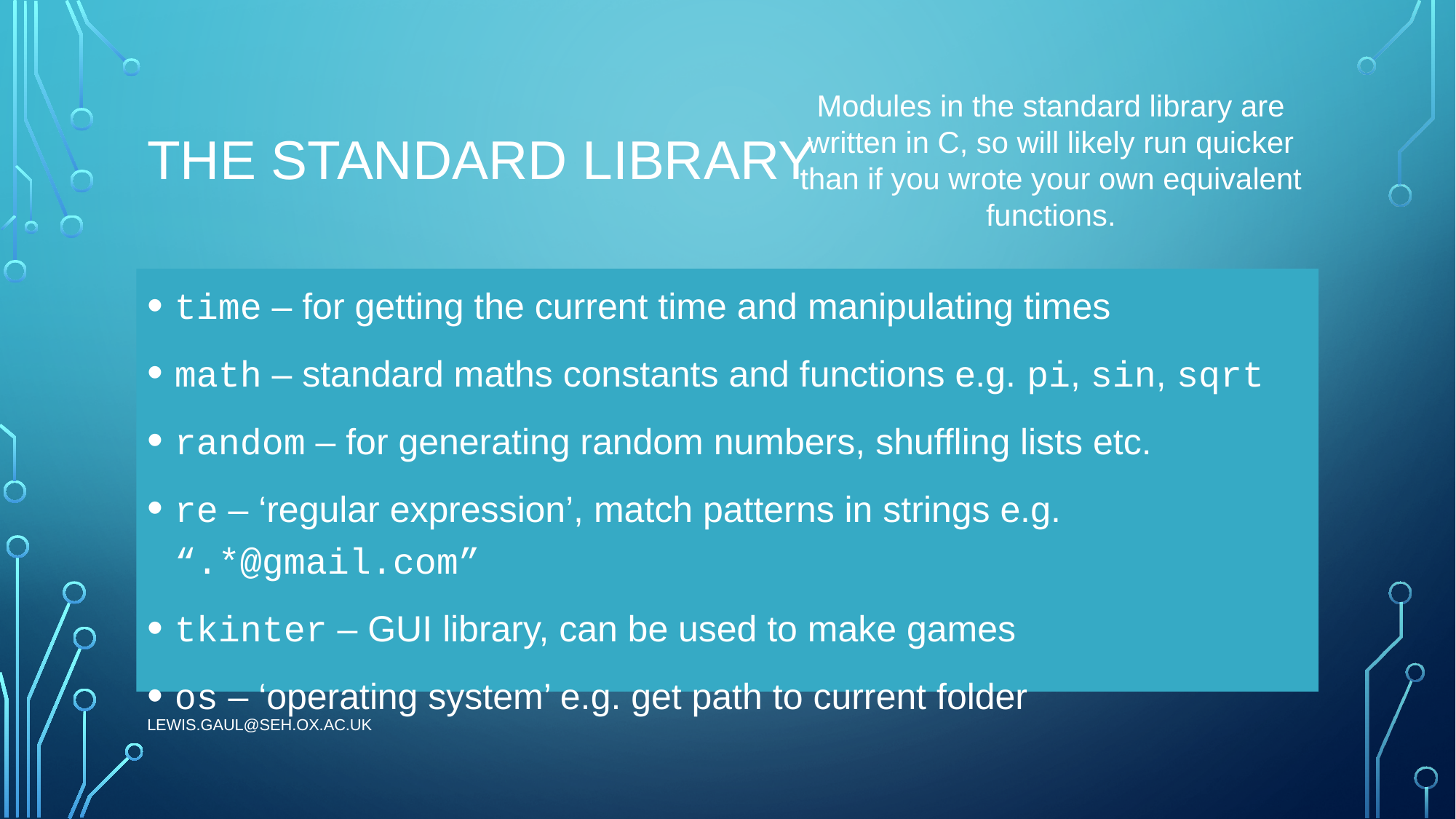

# The Standard Library
Modules in the standard library are written in C, so will likely run quicker than if you wrote your own equivalent functions.
time – for getting the current time and manipulating times
math – standard maths constants and functions e.g. pi, sin, sqrt
random – for generating random numbers, shuffling lists etc.
re – ‘regular expression’, match patterns in strings e.g. “.*@gmail.com”
tkinter – GUI library, can be used to make games
os – ‘operating system’ e.g. get path to current folder
lewis.gaul@seh.ox.ac.uk